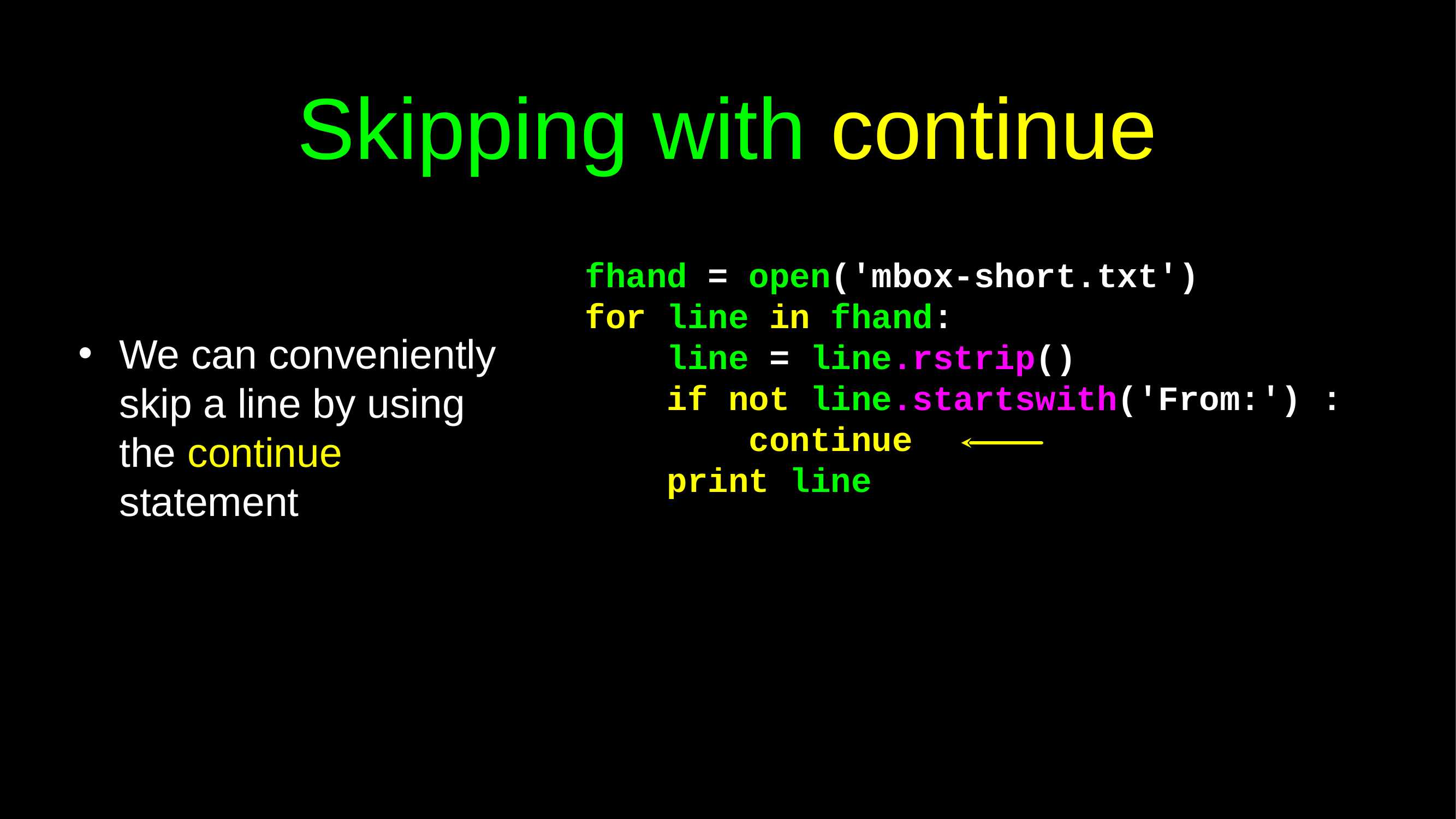

# Skipping with continue
fhand = open('mbox-short.txt')
for line in fhand:
    line = line.rstrip()
    if not line.startswith('From:') :
        continue
    print line
We can conveniently skip a line by using the continue statement